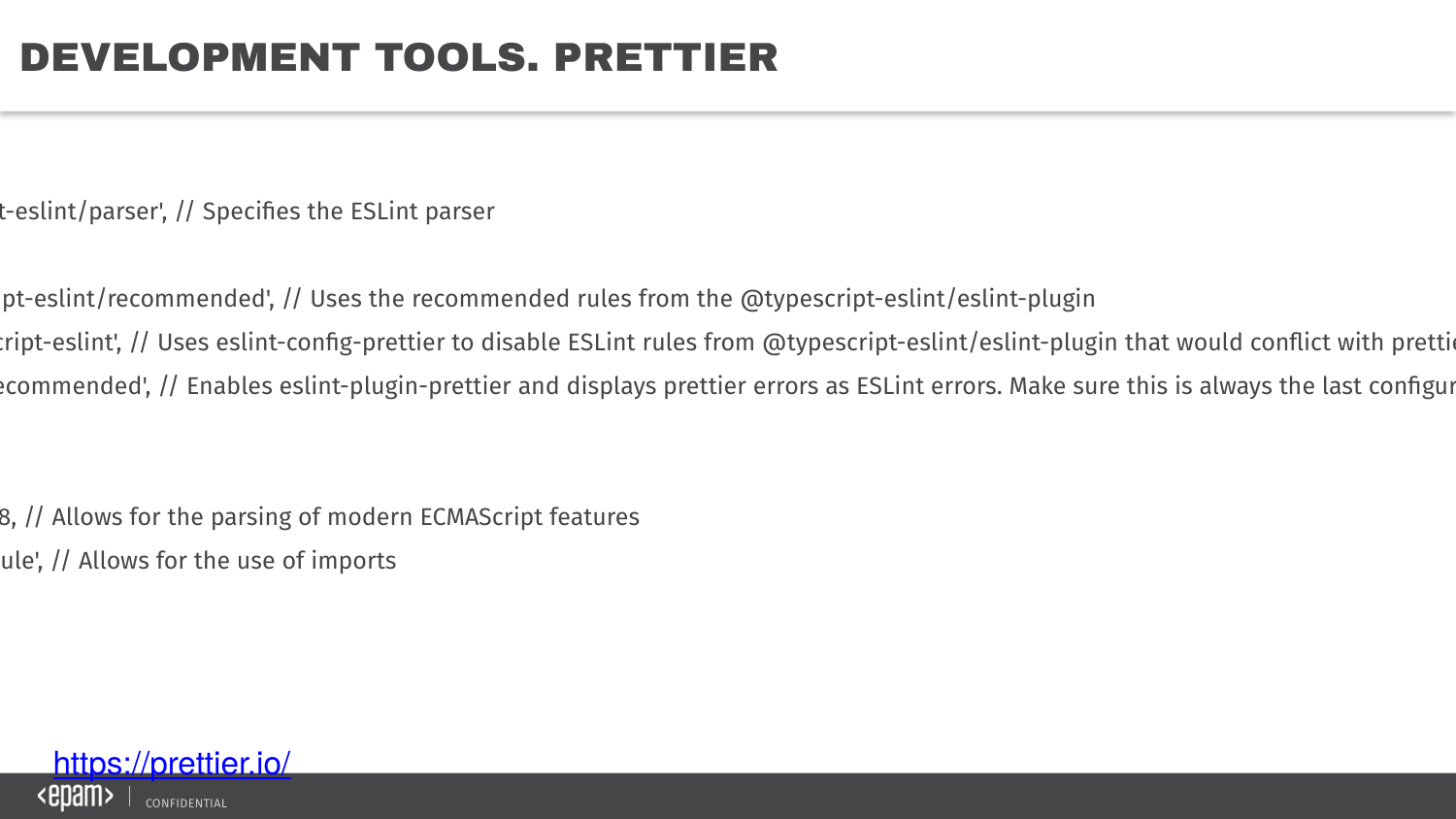

DEVELOPMENT TOOLS. PRETTIER
module.exports = {
    parser: '@typescript-eslint/parser', // Specifies the ESLint parser
    extends: [
        'plugin:@typescript-eslint/recommended', // Uses the recommended rules from the @typescript-eslint/eslint-plugin
        'prettier/@typescript-eslint', // Uses eslint-config-prettier to disable ESLint rules from @typescript-eslint/eslint-plugin that would conflict with prettier
        'plugin:prettier/recommended', // Enables eslint-plugin-prettier and displays prettier errors as ESLint errors. Make sure this is always the last configuration in the extends array.
    ],
    parserOptions: {
        ecmaVersion: 2018, // Allows for the parsing of modern ECMAScript features
        sourceType: 'module', // Allows for the use of imports
    },
};

https://prettier.io/